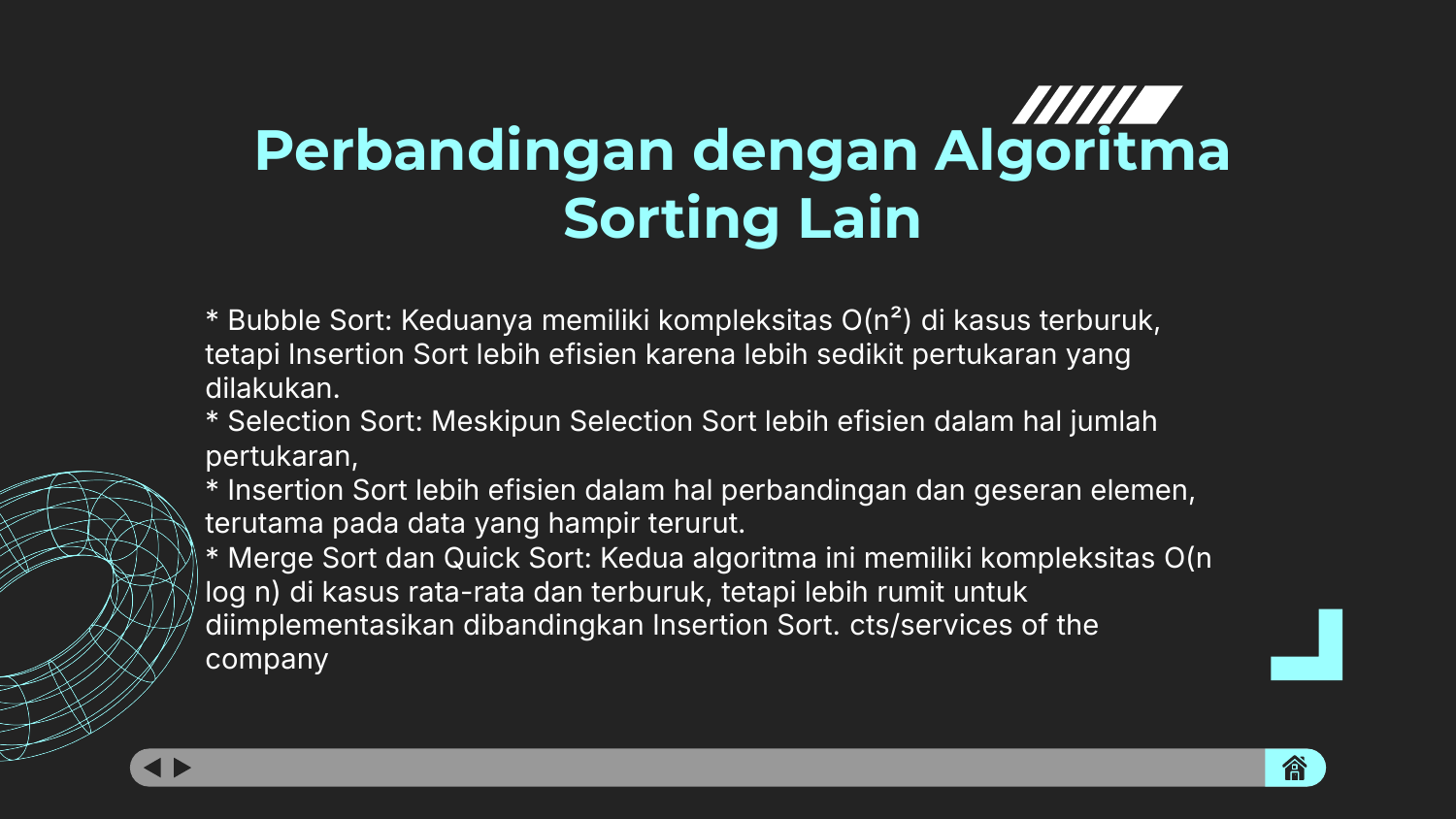

# Perbandingan dengan Algoritma Sorting Lain
* Bubble Sort: Keduanya memiliki kompleksitas O(n²) di kasus terburuk, tetapi Insertion Sort lebih efisien karena lebih sedikit pertukaran yang dilakukan.
* Selection Sort: Meskipun Selection Sort lebih efisien dalam hal jumlah pertukaran,
* Insertion Sort lebih efisien dalam hal perbandingan dan geseran elemen, terutama pada data yang hampir terurut.
* Merge Sort dan Quick Sort: Kedua algoritma ini memiliki kompleksitas O(n log n) di kasus rata-rata dan terburuk, tetapi lebih rumit untuk diimplementasikan dibandingkan Insertion Sort. cts/services of the company